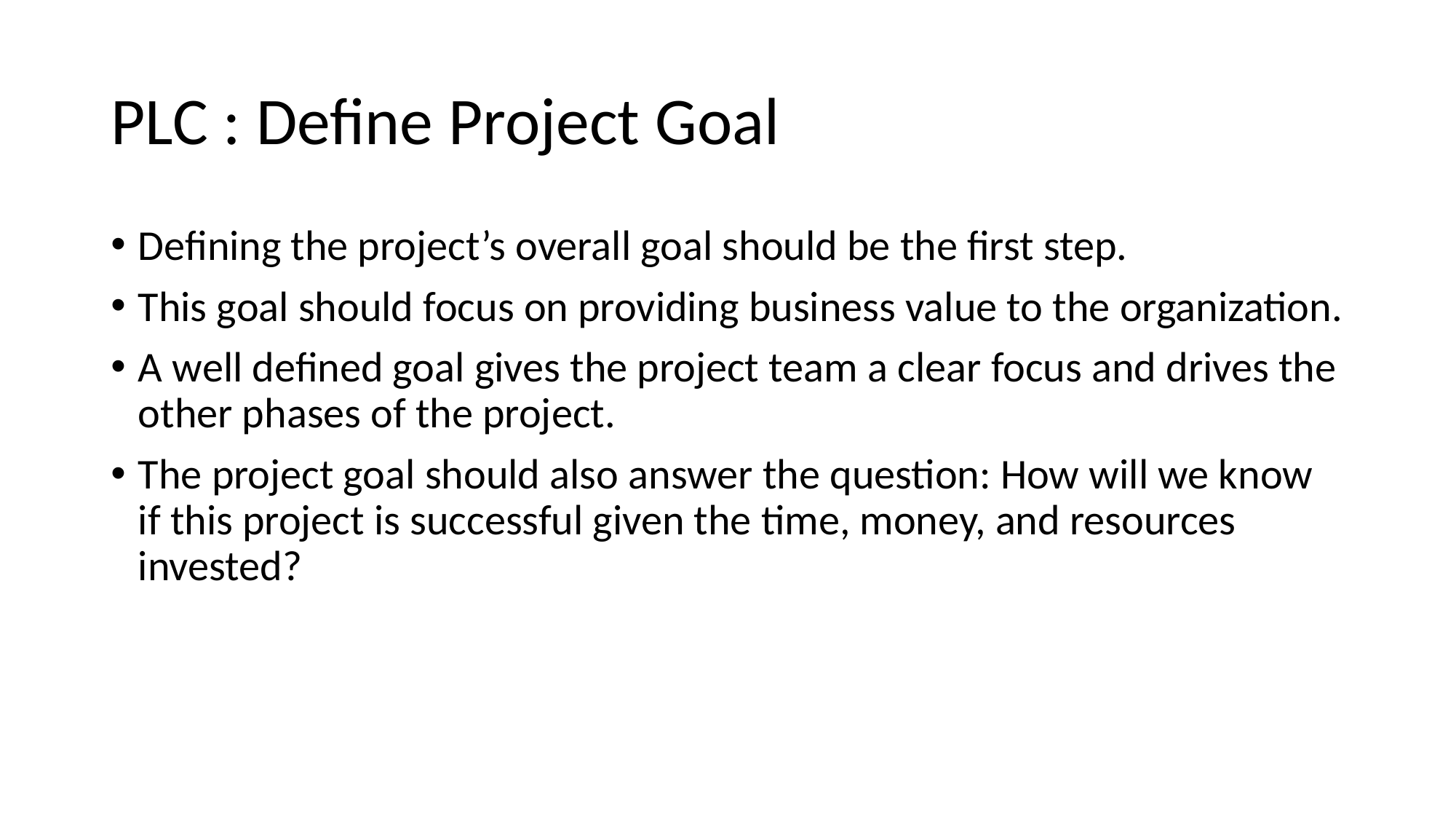

# PLC : Define Project Goal
Defining the project’s overall goal should be the first step.
This goal should focus on providing business value to the organization.
A well defined goal gives the project team a clear focus and drives the other phases of the project.
The project goal should also answer the question: How will we know if this project is successful given the time, money, and resources invested?